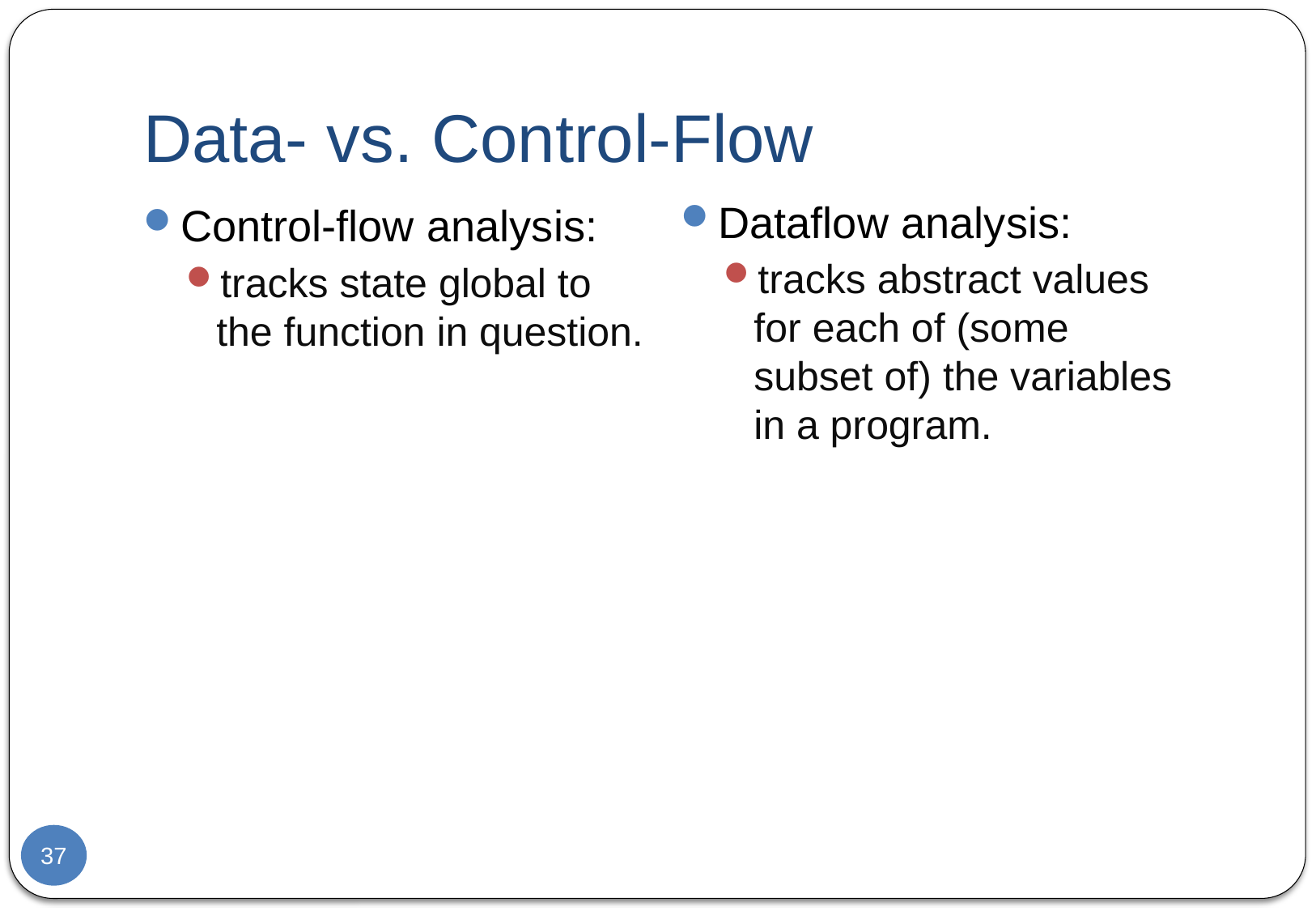

# Data- vs. Control-Flow
Dataflow analysis:
tracks abstract values for each of (some subset of) the variables in a program.
Control-flow analysis:
tracks state global to the function in question.
37